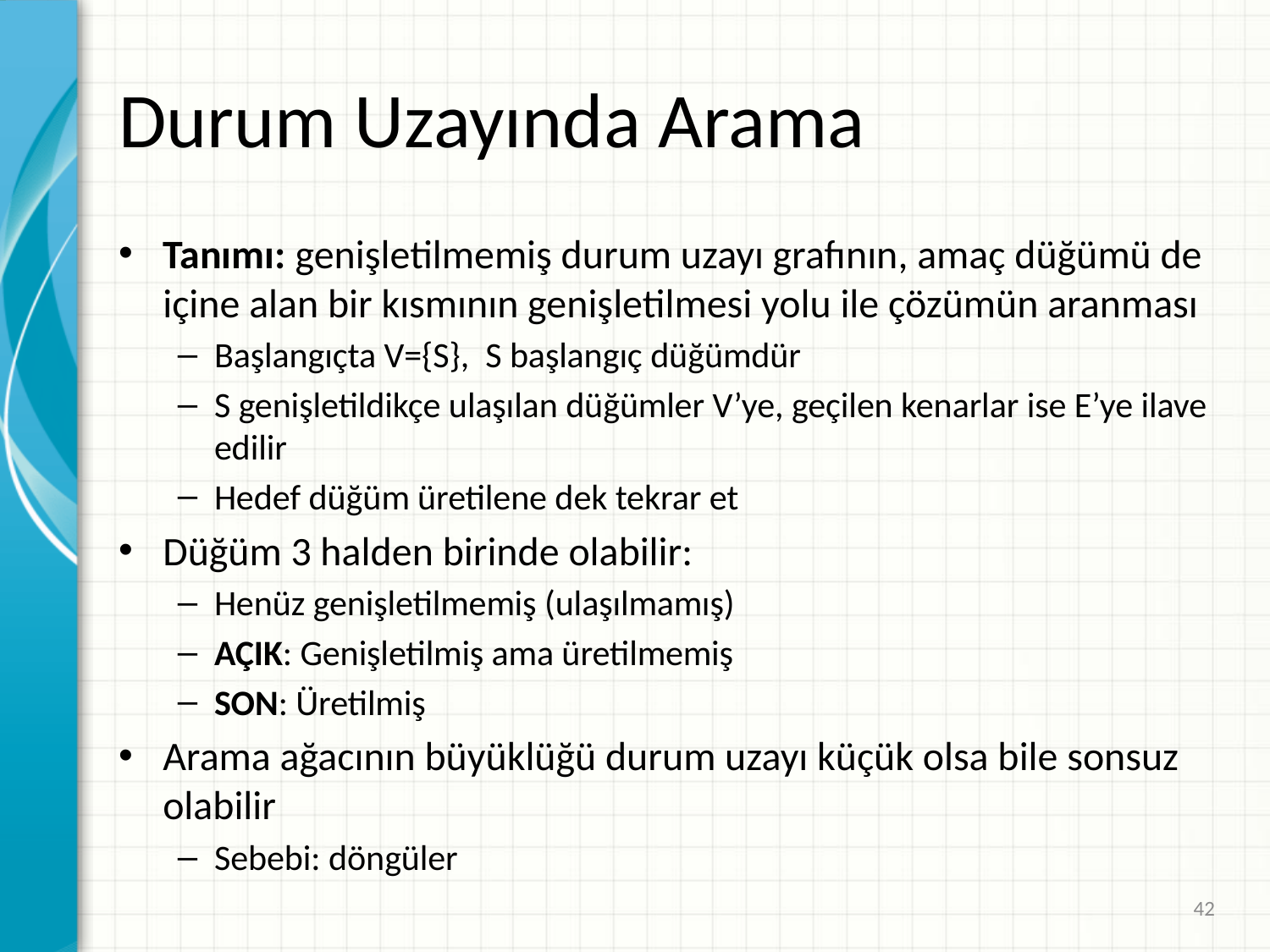

# Durum Uzayında Arama
Tanımı: genişletilmemiş durum uzayı grafının, amaç düğümü de içine alan bir kısmının genişletilmesi yolu ile çözümün aranması
Başlangıçta V={S},  S başlangıç düğümdür
S genişletildikçe ulaşılan düğümler V’ye, geçilen kenarlar ise E’ye ilave edilir
Hedef düğüm üretilene dek tekrar et
Düğüm 3 halden birinde olabilir:
Henüz genişletilmemiş (ulaşılmamış)
AÇIK: Genişletilmiş ama üretilmemiş
SON: Üretilmiş
Arama ağacının büyüklüğü durum uzayı küçük olsa bile sonsuz olabilir
Sebebi: döngüler
42